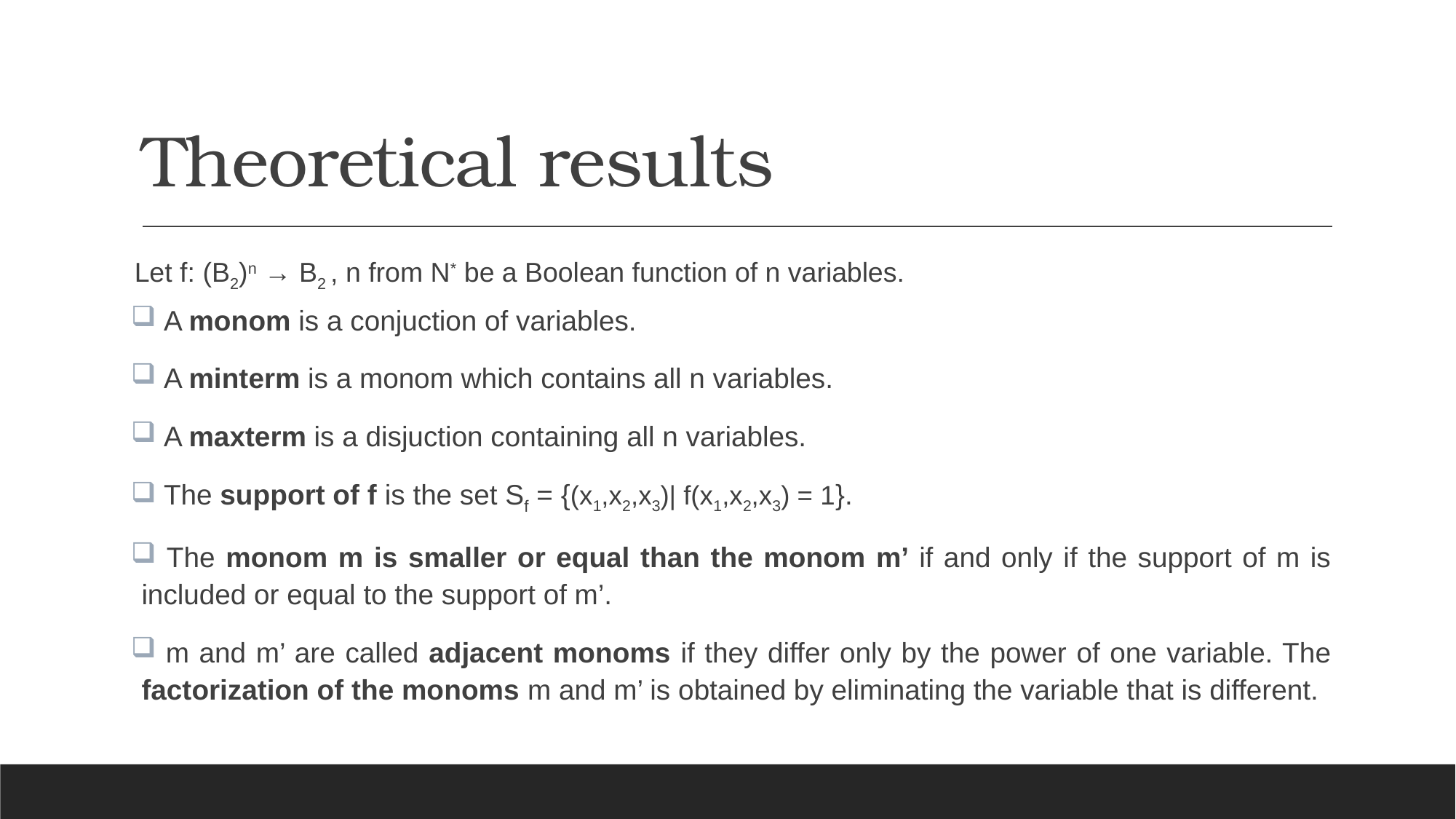

# Theoretical results
Let f: (B2)n → B2 , n from N* be a Boolean function of n variables.
 A monom is a conjuction of variables.
 A minterm is a monom which contains all n variables.
 A maxterm is a disjuction containing all n variables.
 The support of f is the set Sf = {(x1,x2,x3)| f(x1,x2,x3) = 1}.
 The monom m is smaller or equal than the monom m’ if and only if the support of m is included or equal to the support of m’.
 m and m’ are called adjacent monoms if they differ only by the power of one variable. The factorization of the monoms m and m’ is obtained by eliminating the variable that is different.